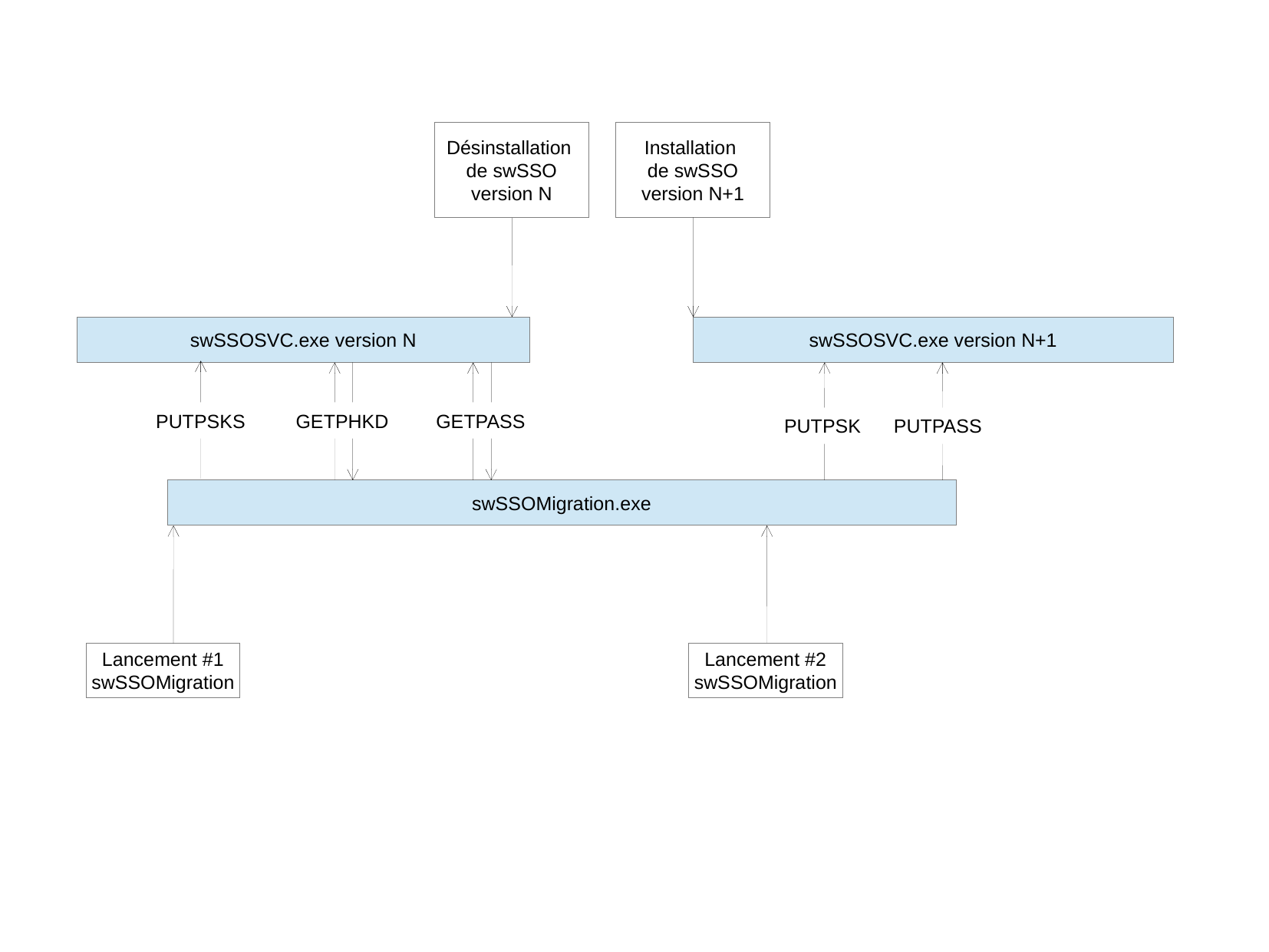

Désinstallation
de swSSO
version N
Installation
de swSSO
version N+1

swSSOSVC.exe version N
swSSOSVC.exe version N+1

PUTPSKS
GETPHKD
GETPASS
PUTPSKS
PUTPASS
swSSOMigration.exe

Lancement #1
swSSOMigration
Lancement #2
swSSOMigration